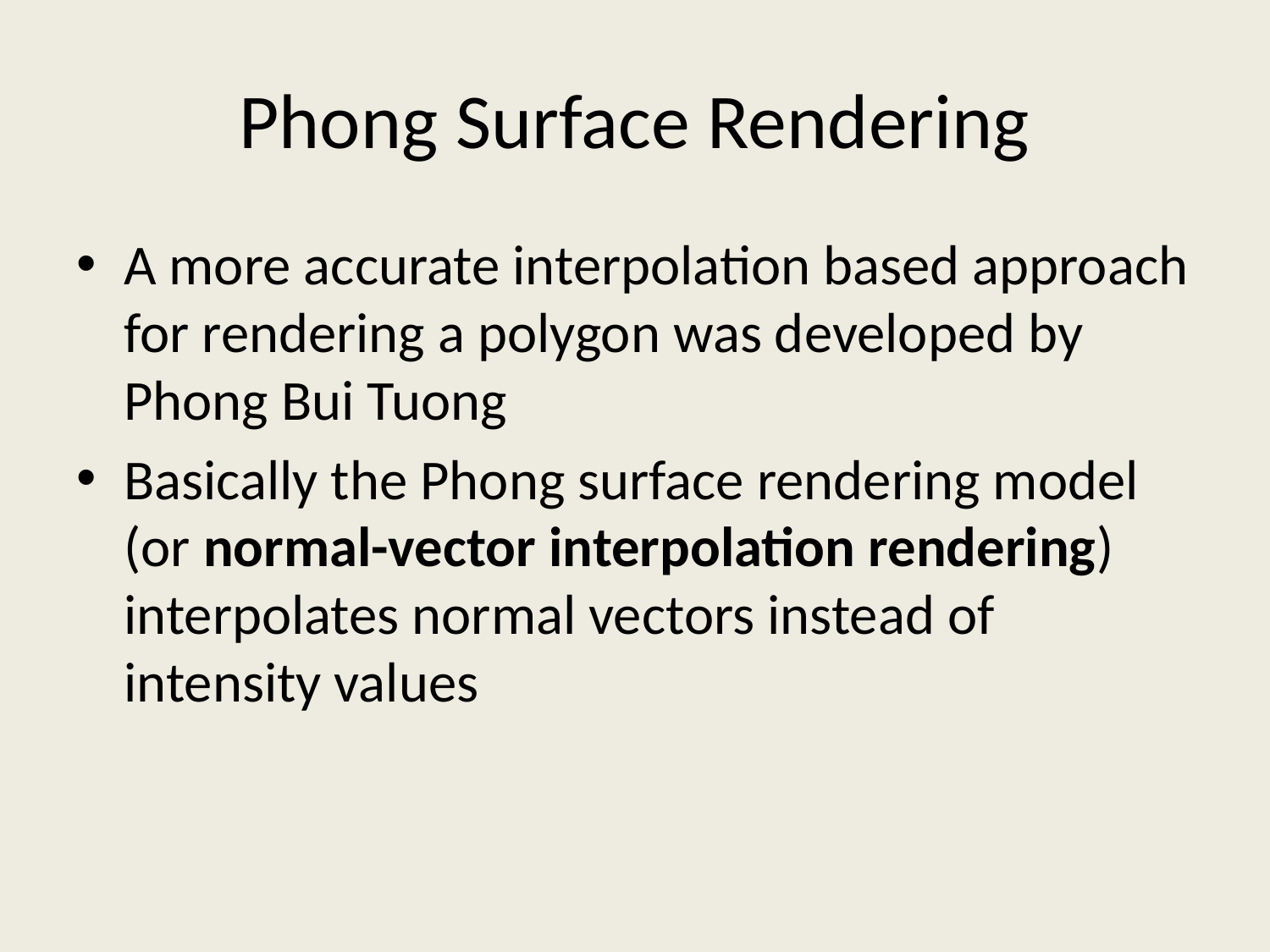

# Phong Surface Rendering
A more accurate interpolation based approach for rendering a polygon was developed by Phong Bui Tuong
Basically the Phong surface rendering model (or normal-vector interpolation rendering) interpolates normal vectors instead of intensity values